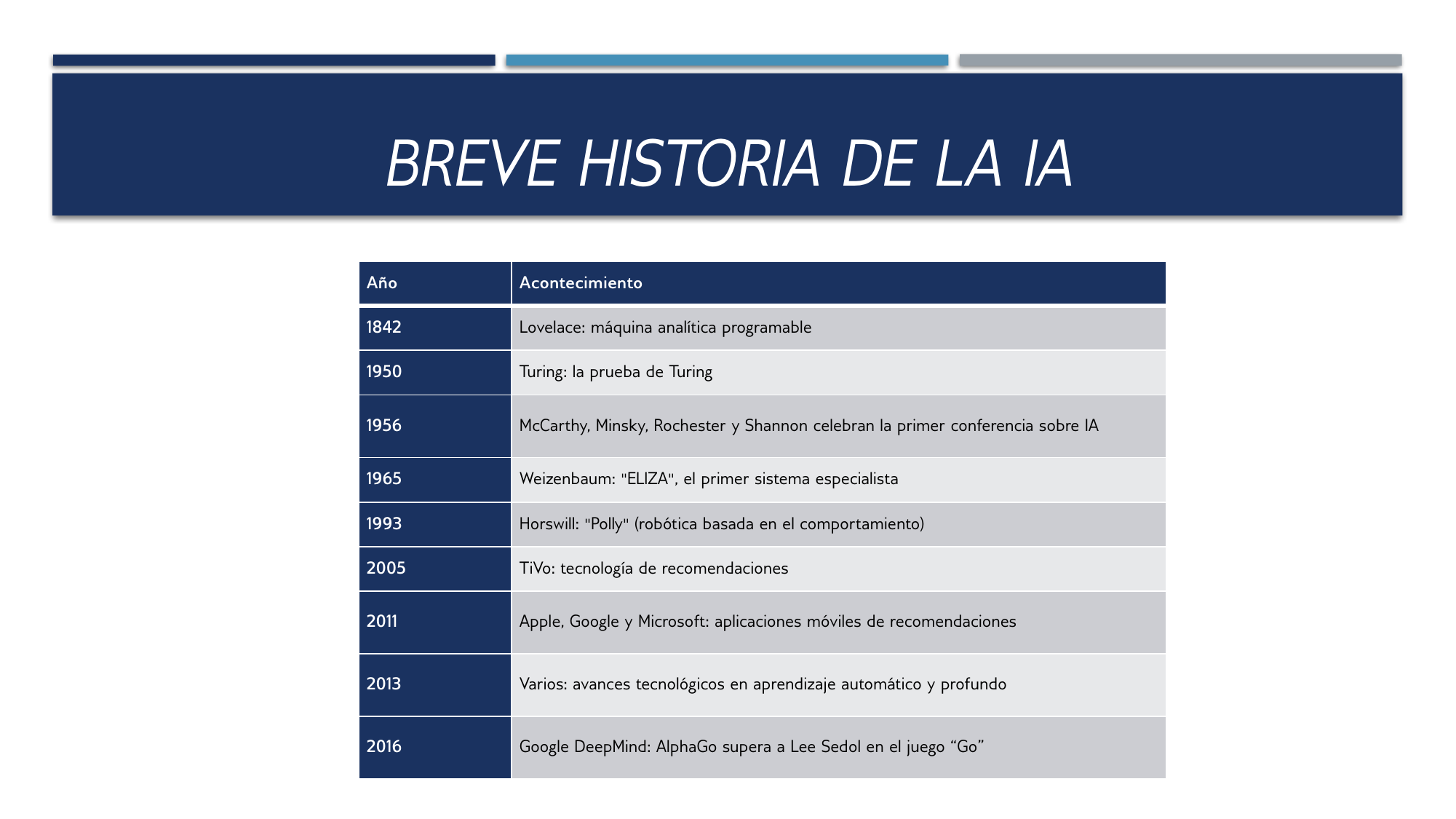

# BREVE HISTORIA DE LA IA
| Año | Acontecimiento |
| --- | --- |
| 1842 | Lovelace: máquina analítica programable |
| 1950 | Turing: la prueba de Turing |
| 1956 | McCarthy, Minsky, Rochester y Shannon celebran la primer conferencia sobre IA |
| 1965 | Weizenbaum: "ELIZA", el primer sistema especialista |
| 1993 | Horswill: "Polly" (robótica basada en el comportamiento) |
| 2005 | TiVo: tecnología de recomendaciones |
| 2011 | Apple, Google y Microsoft: aplicaciones móviles de recomendaciones |
| 2013 | Varios: avances tecnológicos en aprendizaje automático y profundo |
| 2016 | Google DeepMind: AlphaGo supera a Lee Sedol en el juego “Go” |